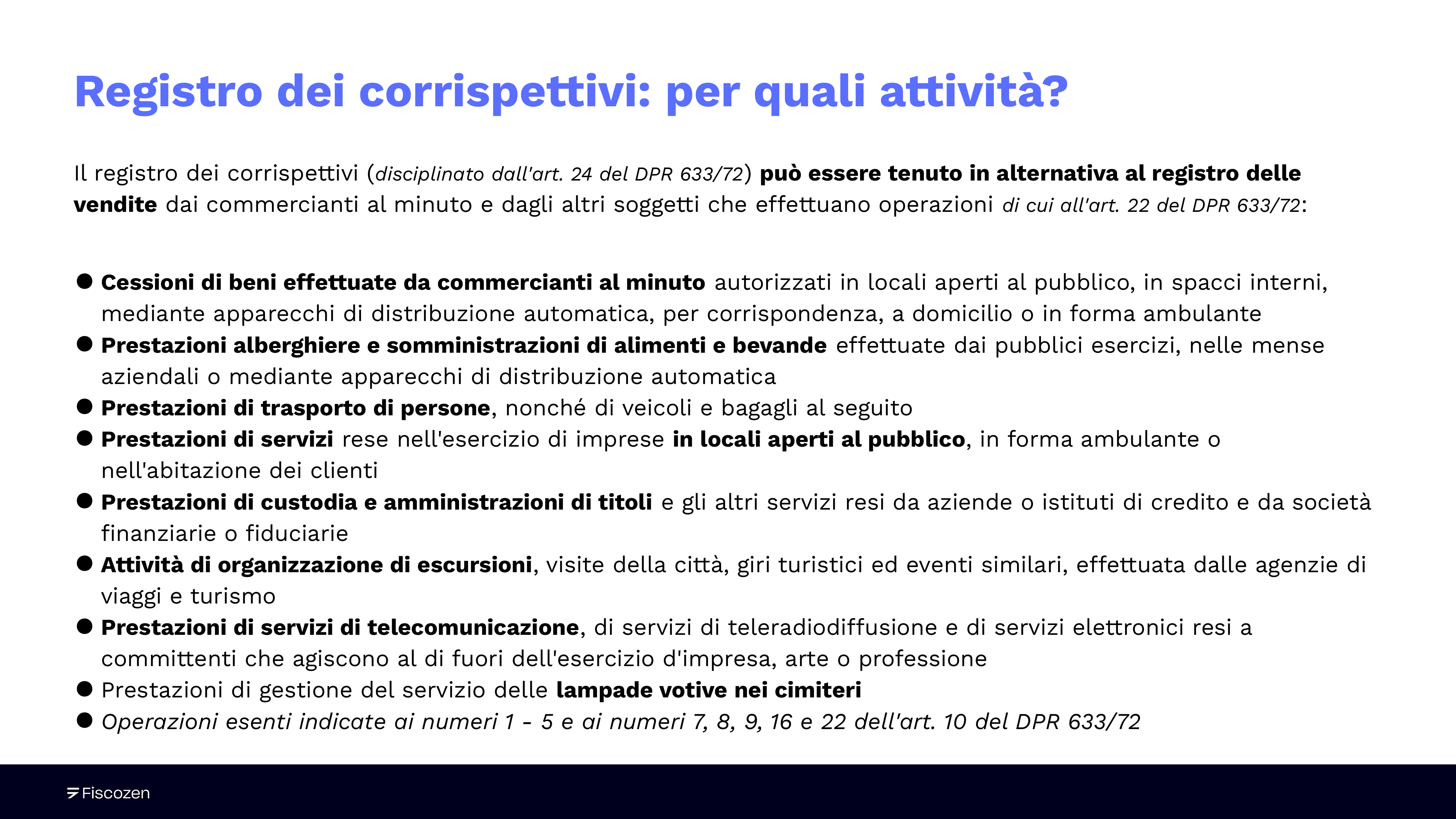

Registro dei corrispettivi: per quali attività?
Il registro dei corrispettivi (disciplinato dall'art. 24 del DPR 633/72) può essere tenuto in alternativa al registro delle vendite dai commercianti al minuto e dagli altri soggetti che effettuano operazioni di cui all'art. 22 del DPR 633/72:

Cessioni di beni effettuate da commercianti al minuto autorizzati in locali aperti al pubblico, in spacci interni, mediante apparecchi di distribuzione automatica, per corrispondenza, a domicilio o in forma ambulante
Prestazioni alberghiere e somministrazioni di alimenti e bevande effettuate dai pubblici esercizi, nelle mense aziendali o mediante apparecchi di distribuzione automatica
Prestazioni di trasporto di persone, nonché di veicoli e bagagli al seguito
Prestazioni di servizi rese nell'esercizio di imprese in locali aperti al pubblico, in forma ambulante o nell'abitazione dei clienti
Prestazioni di custodia e amministrazioni di titoli e gli altri servizi resi da aziende o istituti di credito e da società finanziarie o fiduciarie
Attività di organizzazione di escursioni, visite della città, giri turistici ed eventi similari, effettuata dalle agenzie di viaggi e turismo
Prestazioni di servizi di telecomunicazione, di servizi di teleradiodiffusione e di servizi elettronici resi a committenti che agiscono al di fuori dell'esercizio d'impresa, arte o professione
Prestazioni di gestione del servizio delle lampade votive nei cimiteri
Operazioni esenti indicate ai numeri 1 - 5 e ai numeri 7, 8, 9, 16 e 22 dell'art. 10 del DPR 633/72